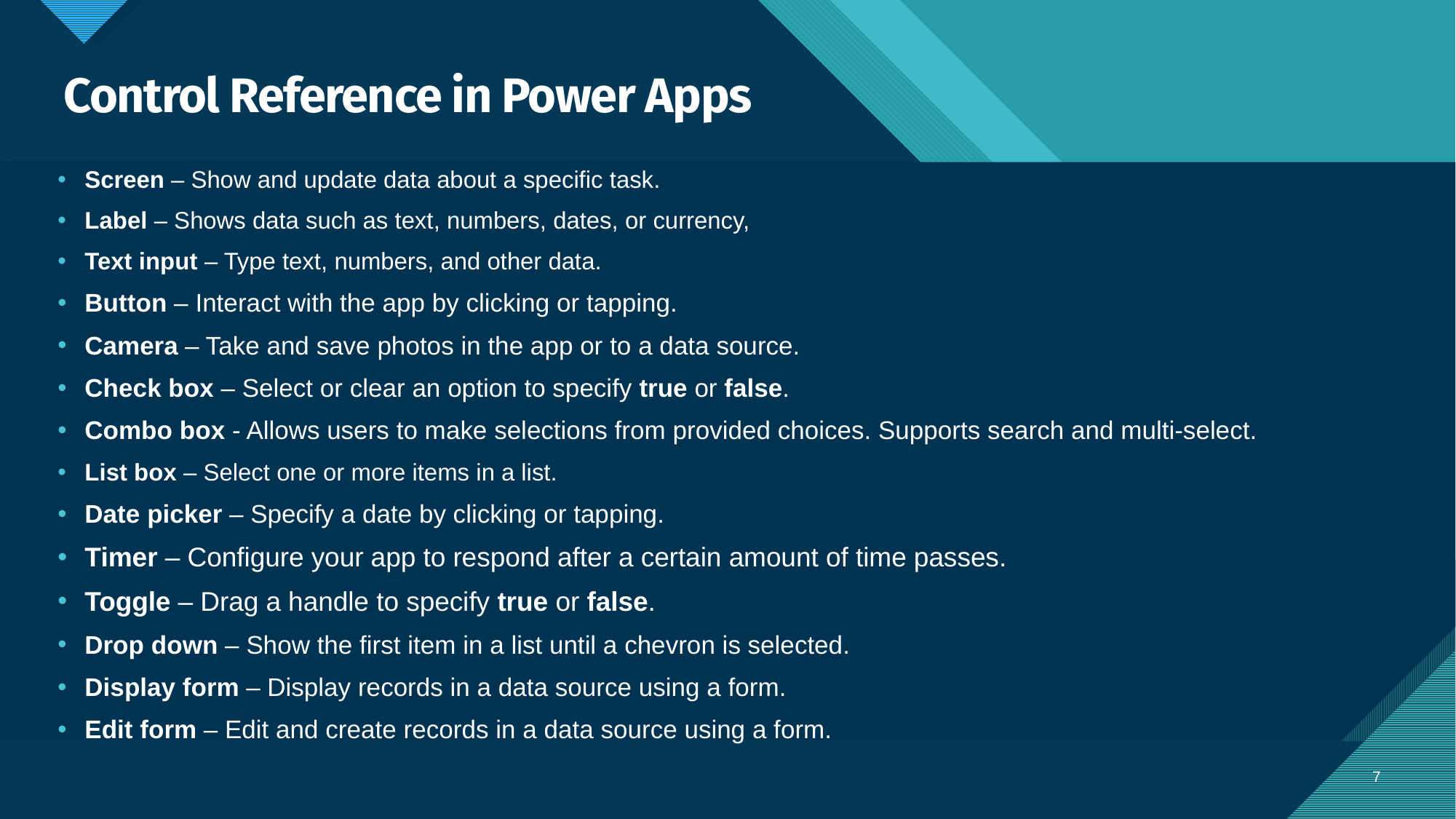

# Control Reference in Power Apps
Screen – Show and update data about a specific task.
Label – Shows data such as text, numbers, dates, or currency,
Text input – Type text, numbers, and other data.
Button – Interact with the app by clicking or tapping.
Camera – Take and save photos in the app or to a data source.
Check box – Select or clear an option to specify true or false.
Combo box - Allows users to make selections from provided choices. Supports search and multi-select.
List box – Select one or more items in a list.
Date picker – Specify a date by clicking or tapping.
Timer – Configure your app to respond after a certain amount of time passes.
Toggle – Drag a handle to specify true or false.
Drop down – Show the first item in a list until a chevron is selected.
Display form – Display records in a data source using a form.
Edit form – Edit and create records in a data source using a form.

7